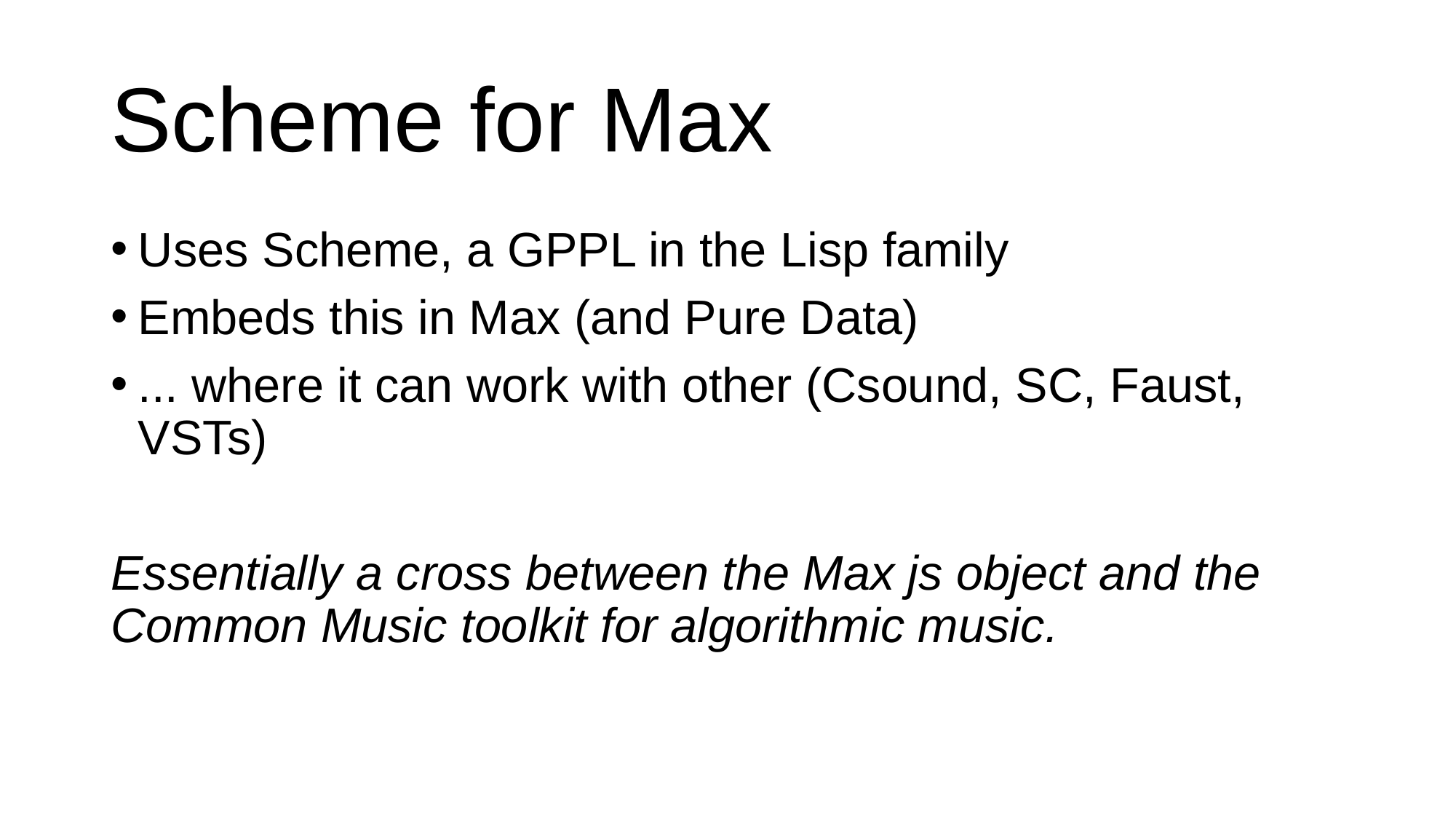

# Scheme for Max
Uses Scheme, a GPPL in the Lisp family
Embeds this in Max (and Pure Data)
... where it can work with other (Csound, SC, Faust, VSTs)

Essentially a cross between the Max js object and the Common Music toolkit for algorithmic music.